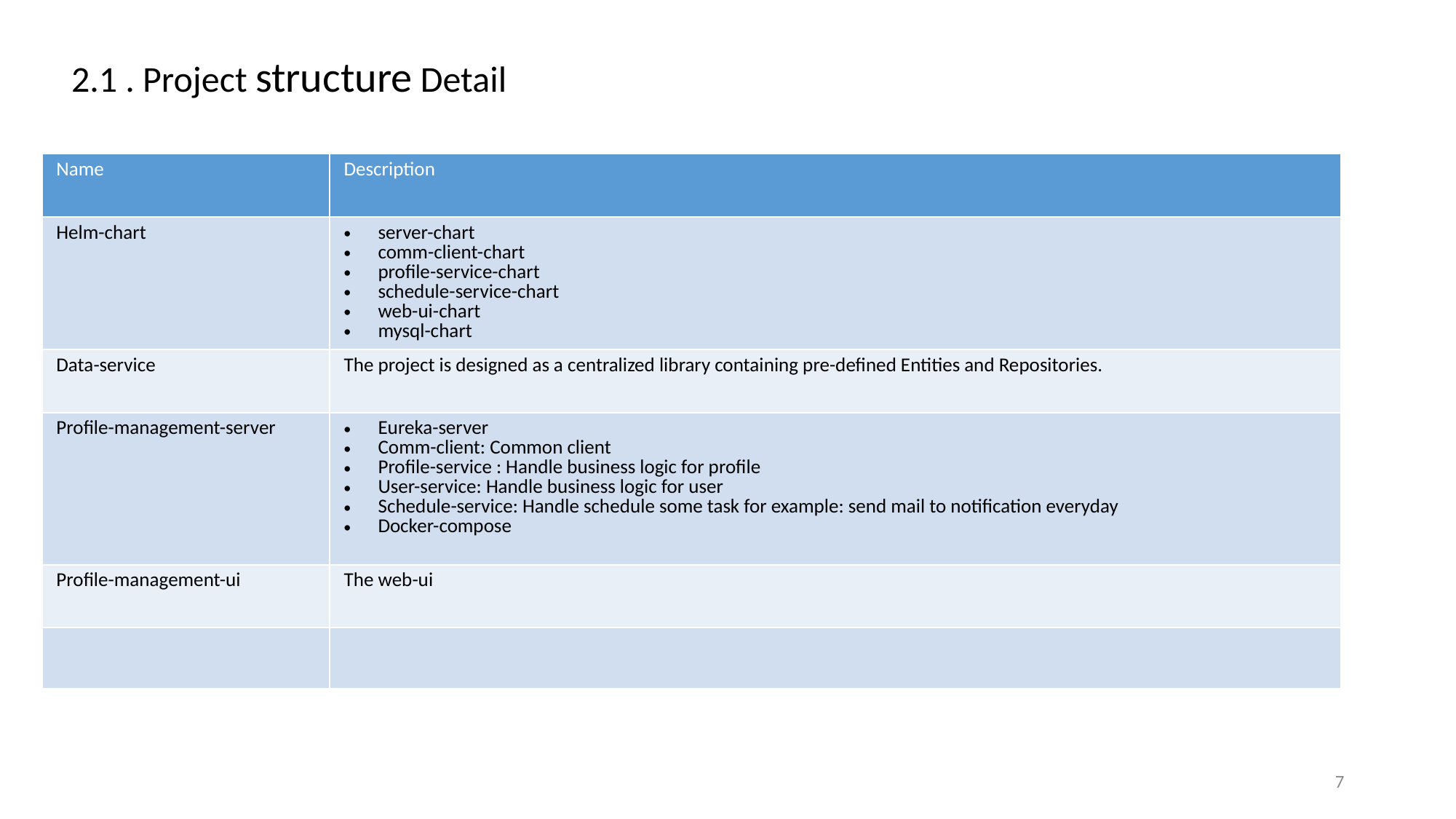

2.1 . Project structure Detail
| Name | Description |
| --- | --- |
| Helm-chart | server-chart comm-client-chart profile-service-chart schedule-service-chart web-ui-chart mysql-chart |
| Data-service | The project is designed as a centralized library containing pre-defined Entities and Repositories. |
| Profile-management-server | Eureka-server Comm-client: Common client Profile-service : Handle business logic for profile User-service: Handle business logic for user Schedule-service: Handle schedule some task for example: send mail to notification everyday Docker-compose |
| Profile-management-ui | The web-ui |
|  |  |
7